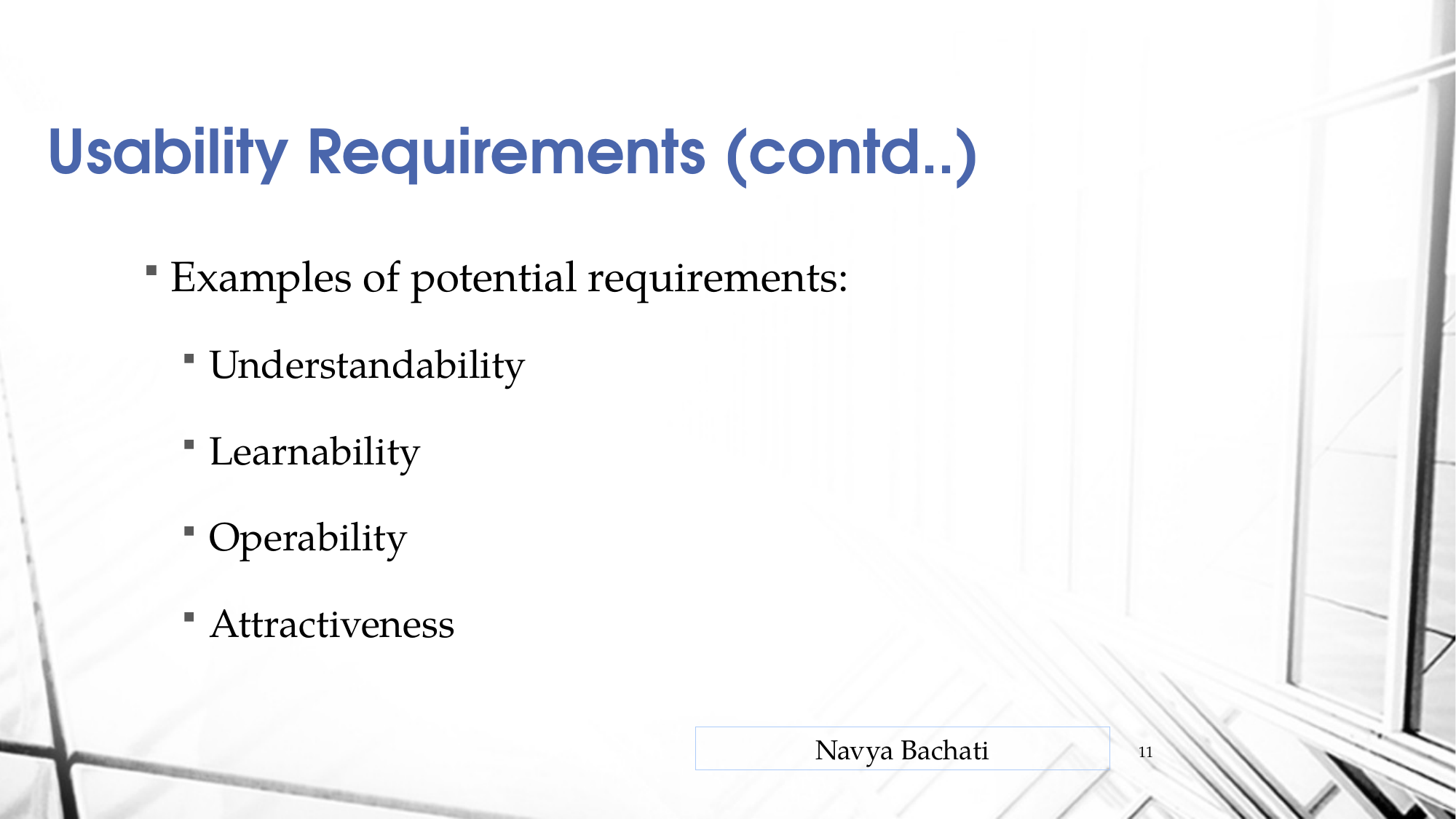

# Usability Requirements (contd..)
Examples of potential requirements:
Understandability
Learnability
Operability
Attractiveness
Navya Bachati
11